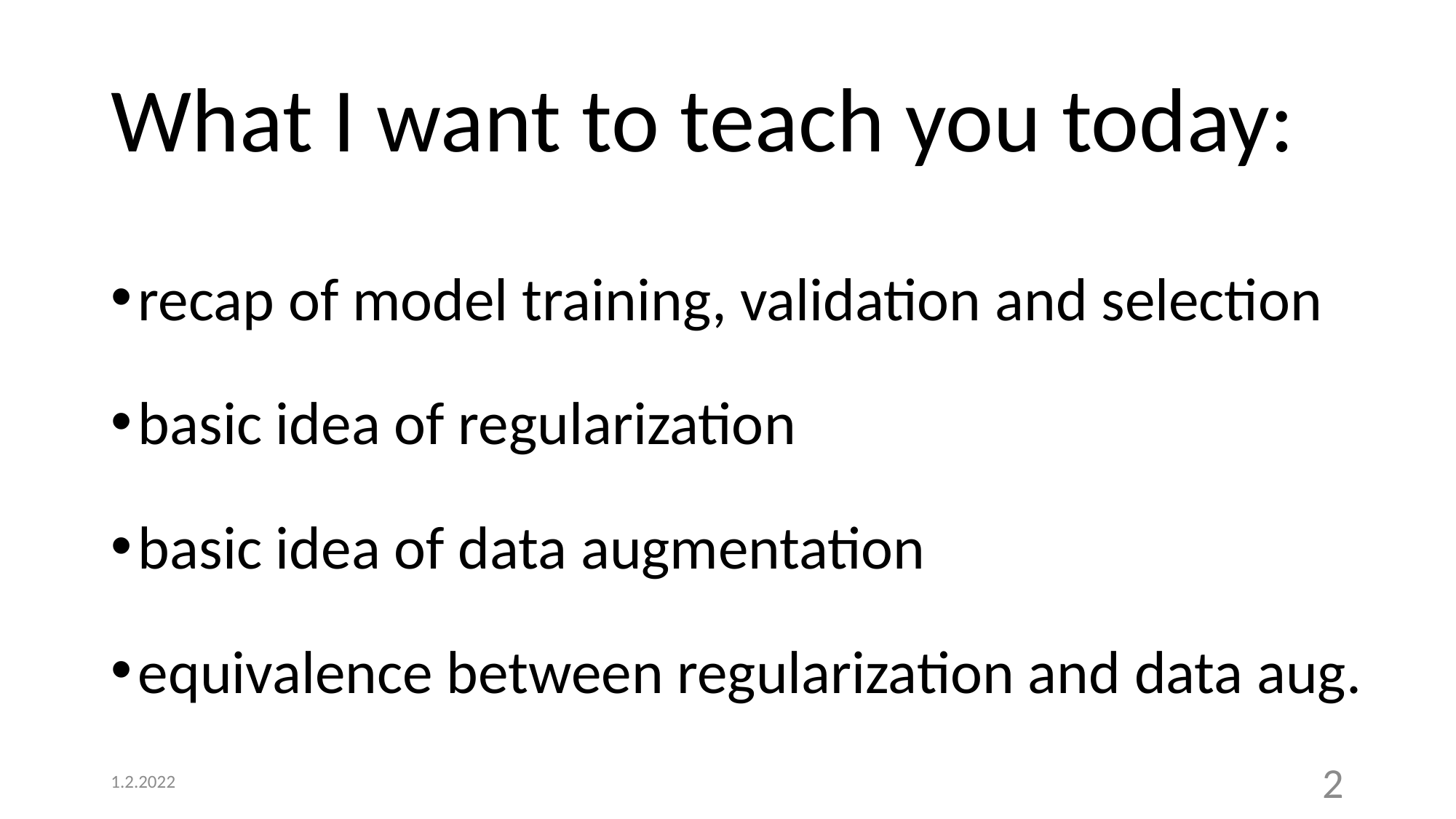

# What I want to teach you today:
recap of model training, validation and selection
basic idea of regularization
basic idea of data augmentation
equivalence between regularization and data aug.

1.2.2022
2